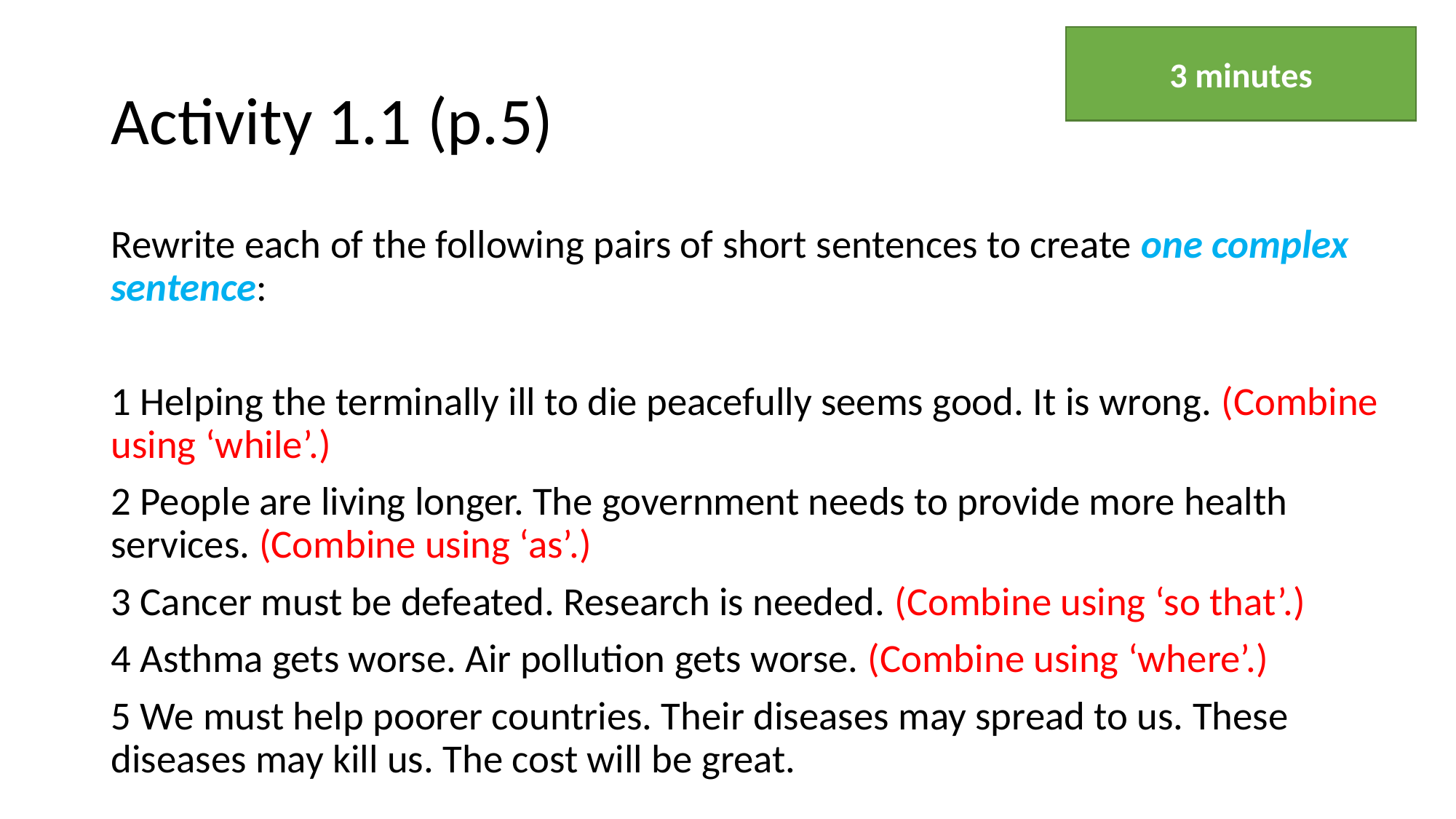

3 minutes
# Activity 1.1 (p.5)
Rewrite each of the following pairs of short sentences to create one complex sentence:

1 Helping the terminally ill to die peacefully seems good. It is wrong. (Combine using ‘while’.)
2 People are living longer. The government needs to provide more health services. (Combine using ‘as’.)
3 Cancer must be defeated. Research is needed. (Combine using ‘so that’.)
4 Asthma gets worse. Air pollution gets worse. (Combine using ‘where’.)
5 We must help poorer countries. Their diseases may spread to us. These diseases may kill us. The cost will be great.